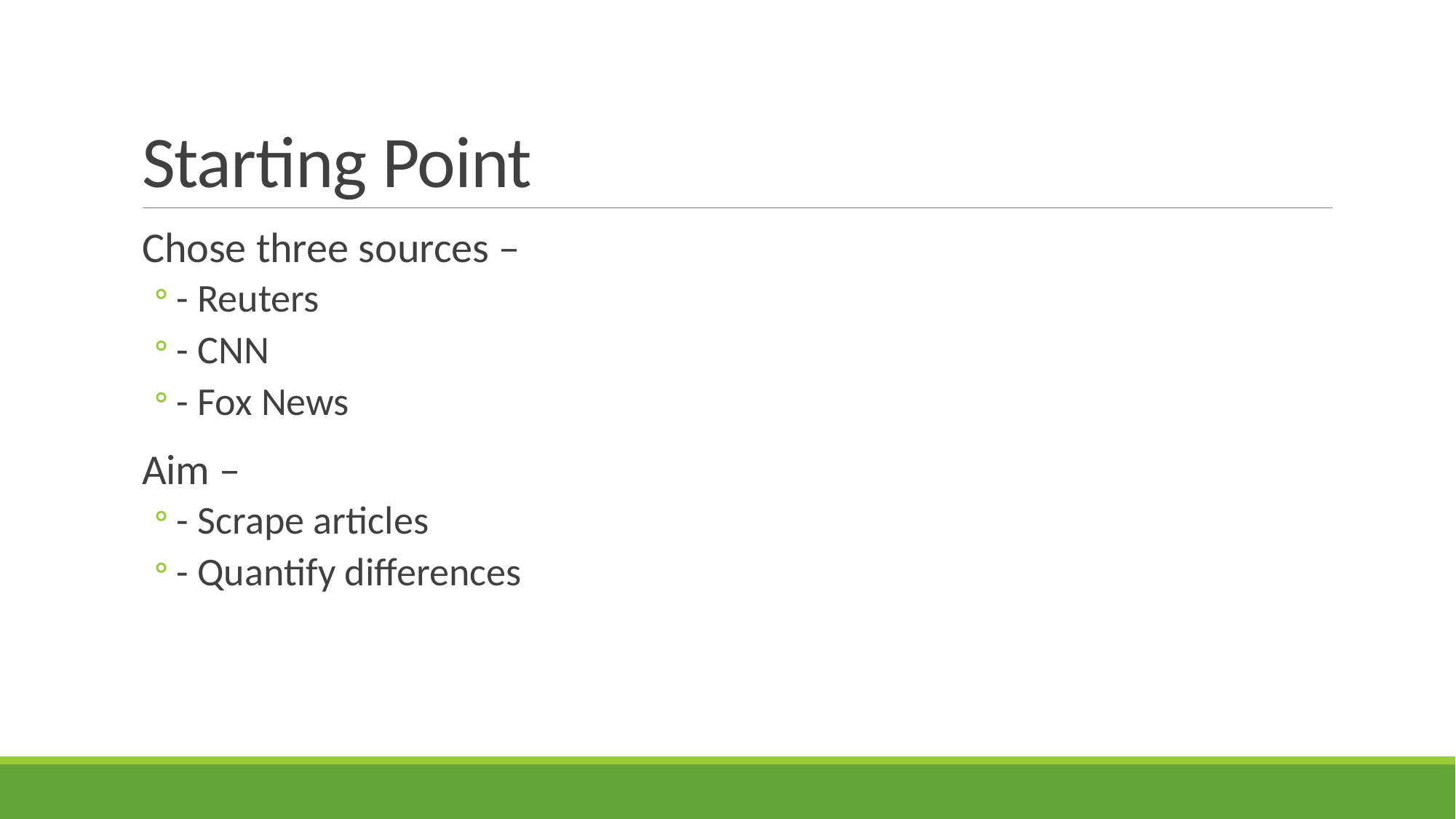

# Starting Point
Chose three sources –
- Reuters
- CNN
- Fox News
Aim –
- Scrape articles
- Quantify differences